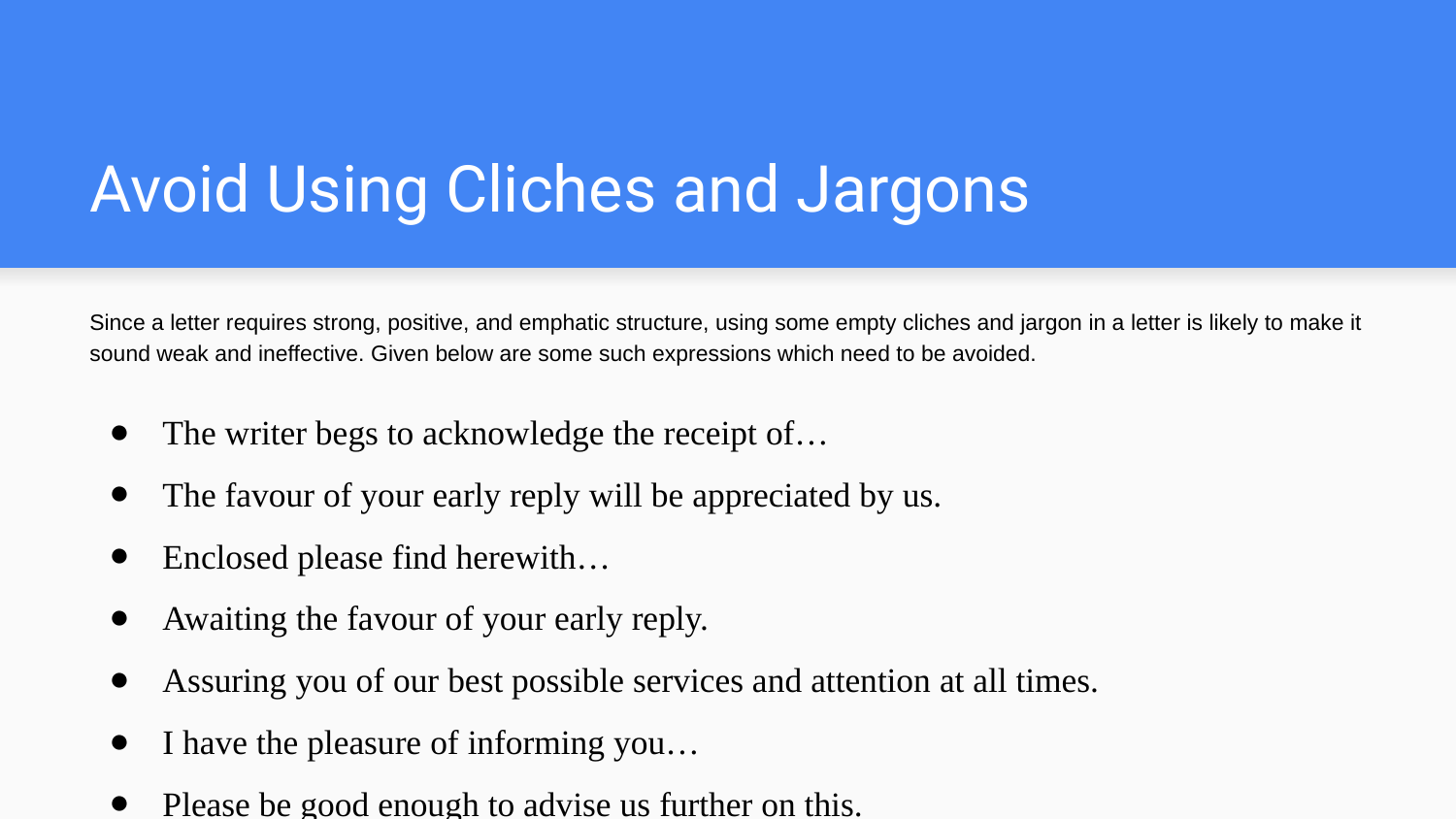

# Avoid Using Cliches and Jargons
Since a letter requires strong, positive, and emphatic structure, using some empty cliches and jargon in a letter is likely to make it sound weak and ineffective. Given below are some such expressions which need to be avoided.
The writer begs to acknowledge the receipt of…
The favour of your early reply will be appreciated by us.
Enclosed please find herewith…
Awaiting the favour of your early reply.
Assuring you of our best possible services and attention at all times.
I have the pleasure of informing you…
Please be good enough to advise us further on this.